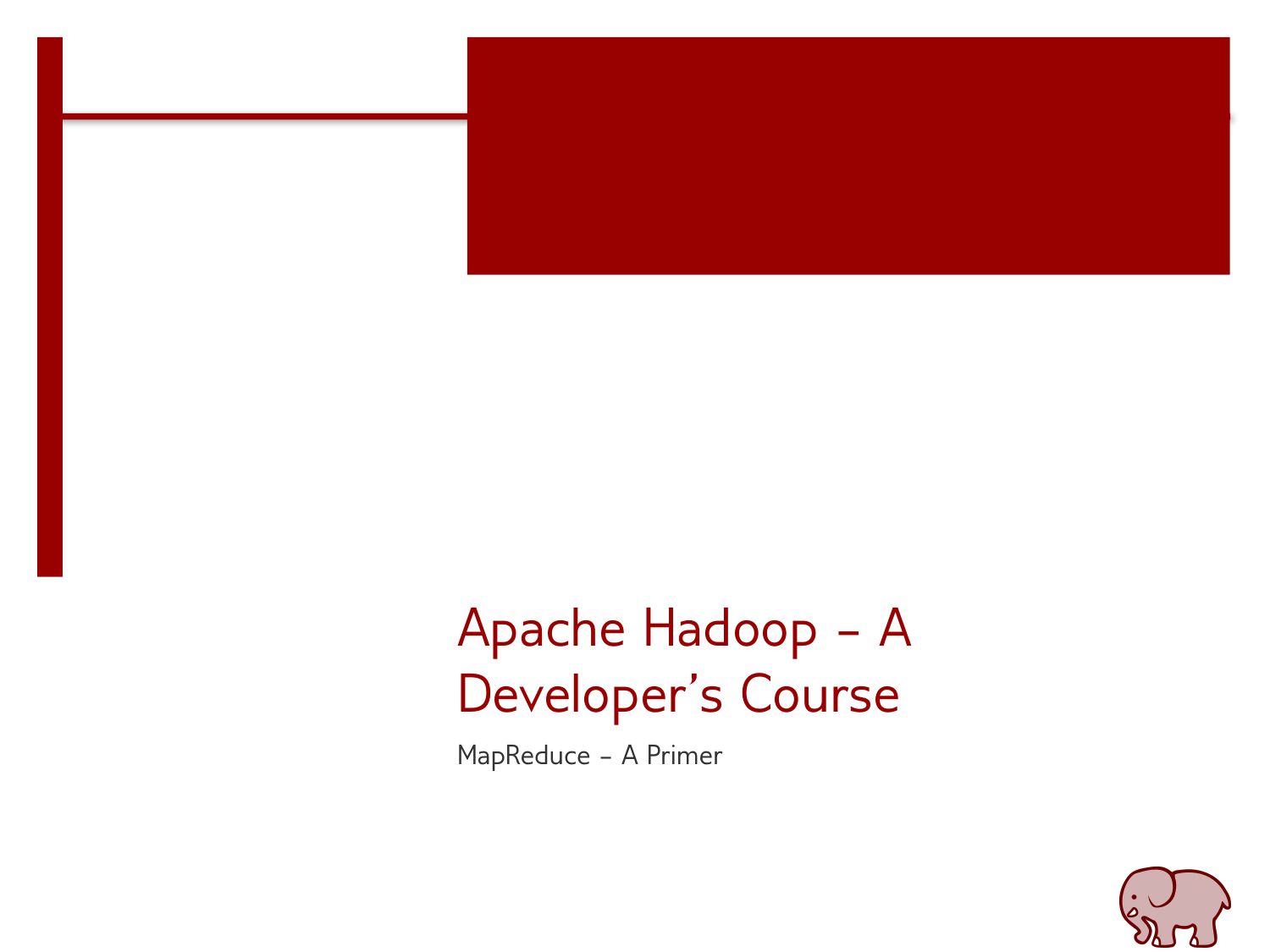

# Apache Hadoop – A Developer’s Course
MapReduce – A Primer